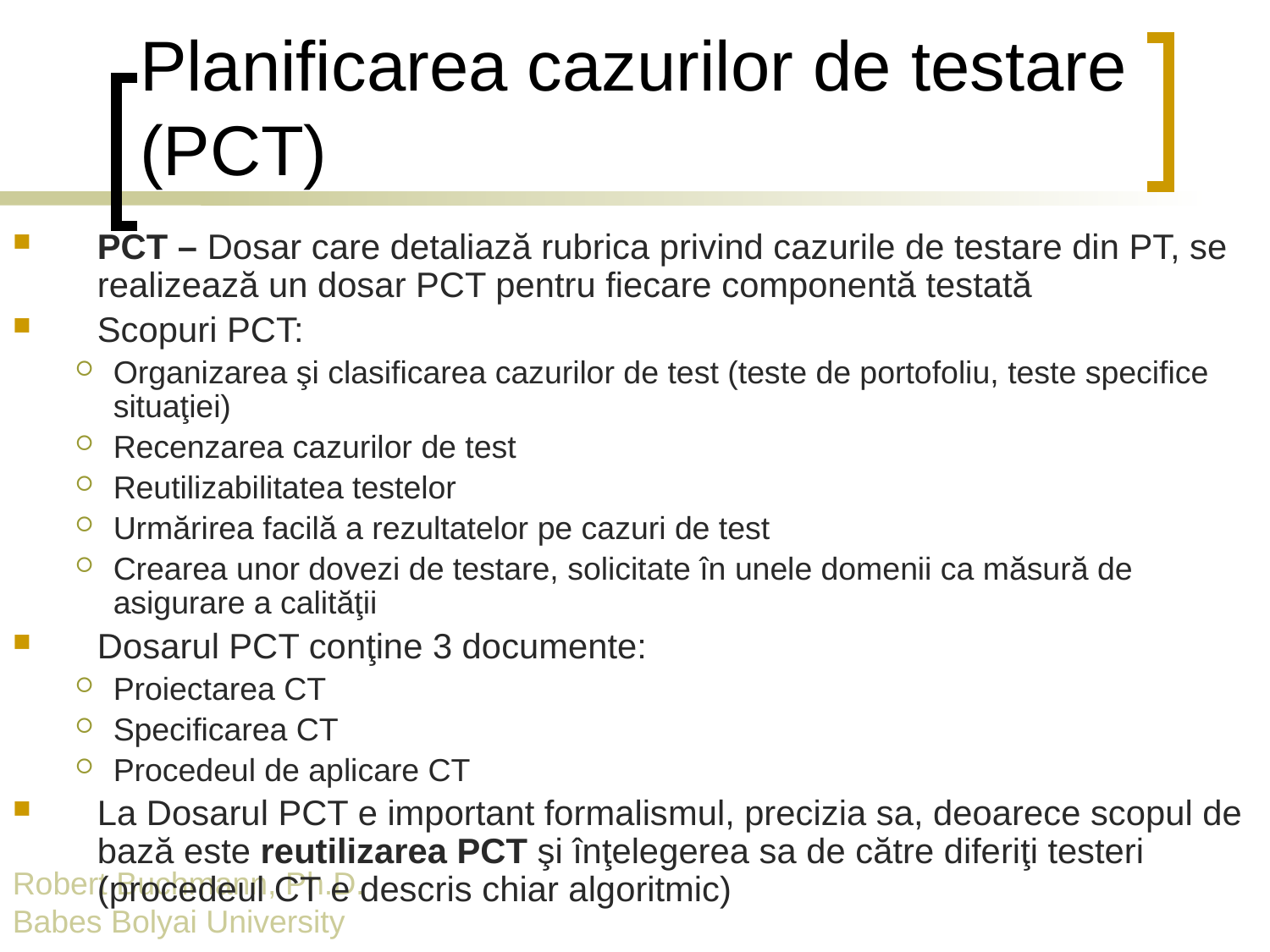

# Planificarea cazurilor de testare (PCT)
PCT – Dosar care detaliază rubrica privind cazurile de testare din PT, se realizează un dosar PCT pentru fiecare componentă testată
Scopuri PCT:
Organizarea şi clasificarea cazurilor de test (teste de portofoliu, teste specifice situaţiei)
Recenzarea cazurilor de test
Reutilizabilitatea testelor
Urmărirea facilă a rezultatelor pe cazuri de test
Crearea unor dovezi de testare, solicitate în unele domenii ca măsură de asigurare a calităţii
Dosarul PCT conţine 3 documente:
Proiectarea CT
Specificarea CT
Procedeul de aplicare CT
La Dosarul PCT e important formalismul, precizia sa, deoarece scopul de bază este reutilizarea PCT şi înţelegerea sa de către diferiţi testeri (procedeul CT e descris chiar algoritmic)